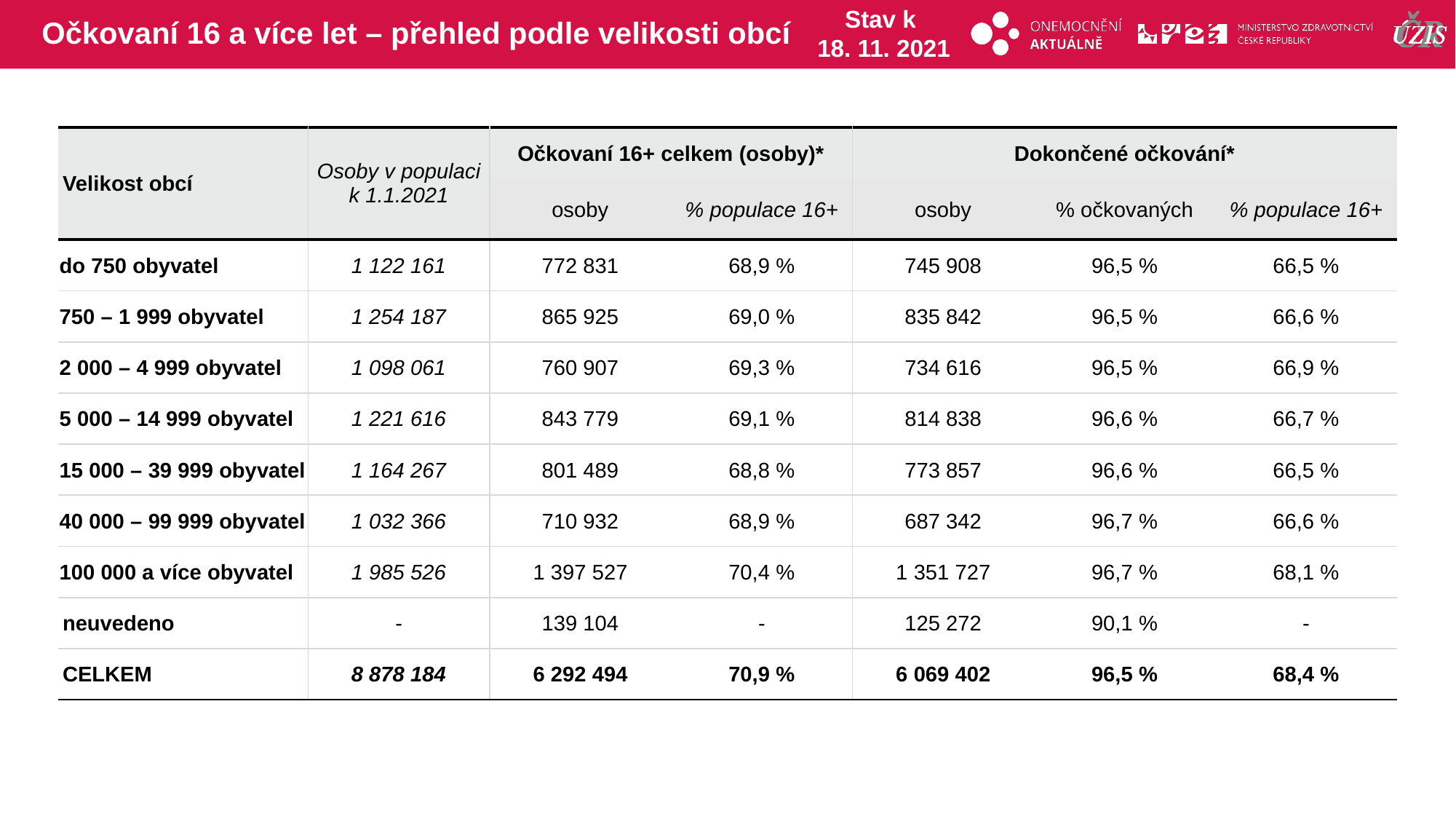

# Očkovaní 16 a více let – přehled podle velikosti obcí
Stav k
18. 11. 2021
| Velikost obcí | Osoby v populaci k 1.1.2021 | Očkovaní 16+ celkem (osoby)\* |  | Dokončené očkování\* |  |  |
| --- | --- | --- | --- | --- | --- | --- |
|  |  | osoby | % populace 16+ | osoby | % očkovaných | % populace 16+ |
| do 750 obyvatel | 1 122 161 | 772 831 | 68,9 % | 745 908 | 96,5 % | 66,5 % |
| 750 – 1 999 obyvatel | 1 254 187 | 865 925 | 69,0 % | 835 842 | 96,5 % | 66,6 % |
| 2 000 – 4 999 obyvatel | 1 098 061 | 760 907 | 69,3 % | 734 616 | 96,5 % | 66,9 % |
| 5 000 – 14 999 obyvatel | 1 221 616 | 843 779 | 69,1 % | 814 838 | 96,6 % | 66,7 % |
| 15 000 – 39 999 obyvatel | 1 164 267 | 801 489 | 68,8 % | 773 857 | 96,6 % | 66,5 % |
| 40 000 – 99 999 obyvatel | 1 032 366 | 710 932 | 68,9 % | 687 342 | 96,7 % | 66,6 % |
| 100 000 a více obyvatel | 1 985 526 | 1 397 527 | 70,4 % | 1 351 727 | 96,7 % | 68,1 % |
| neuvedeno | - | 139 104 | - | 125 272 | 90,1 % | - |
| CELKEM | 8 878 184 | 6 292 494 | 70,9 % | 6 069 402 | 96,5 % | 68,4 % |